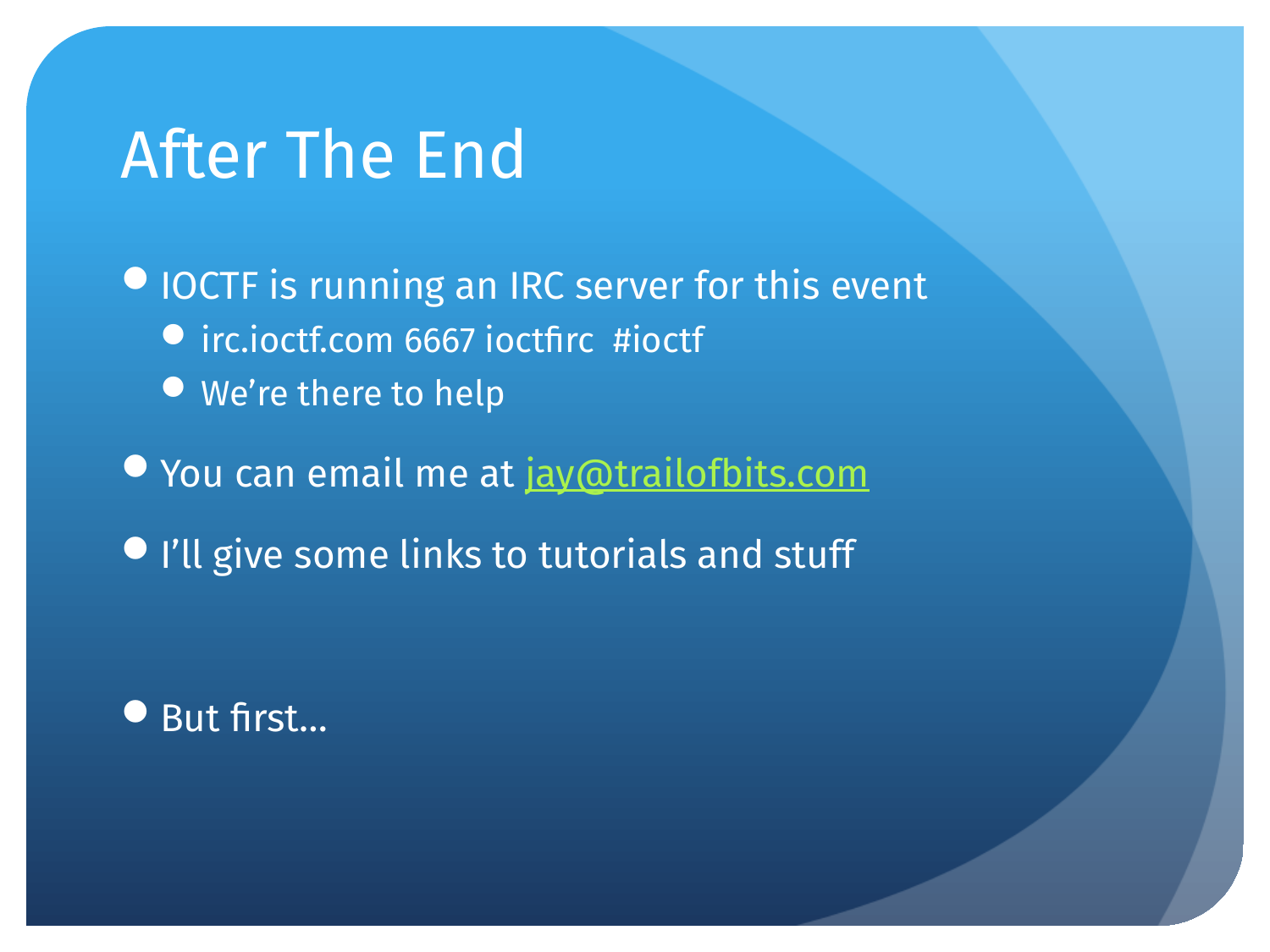

# After The End
IOCTF is running an IRC server for this event
irc.ioctf.com 6667 ioctfirc  #ioctf
We’re there to help
You can email me at jay@trailofbits.com
I’ll give some links to tutorials and stuff

But first…